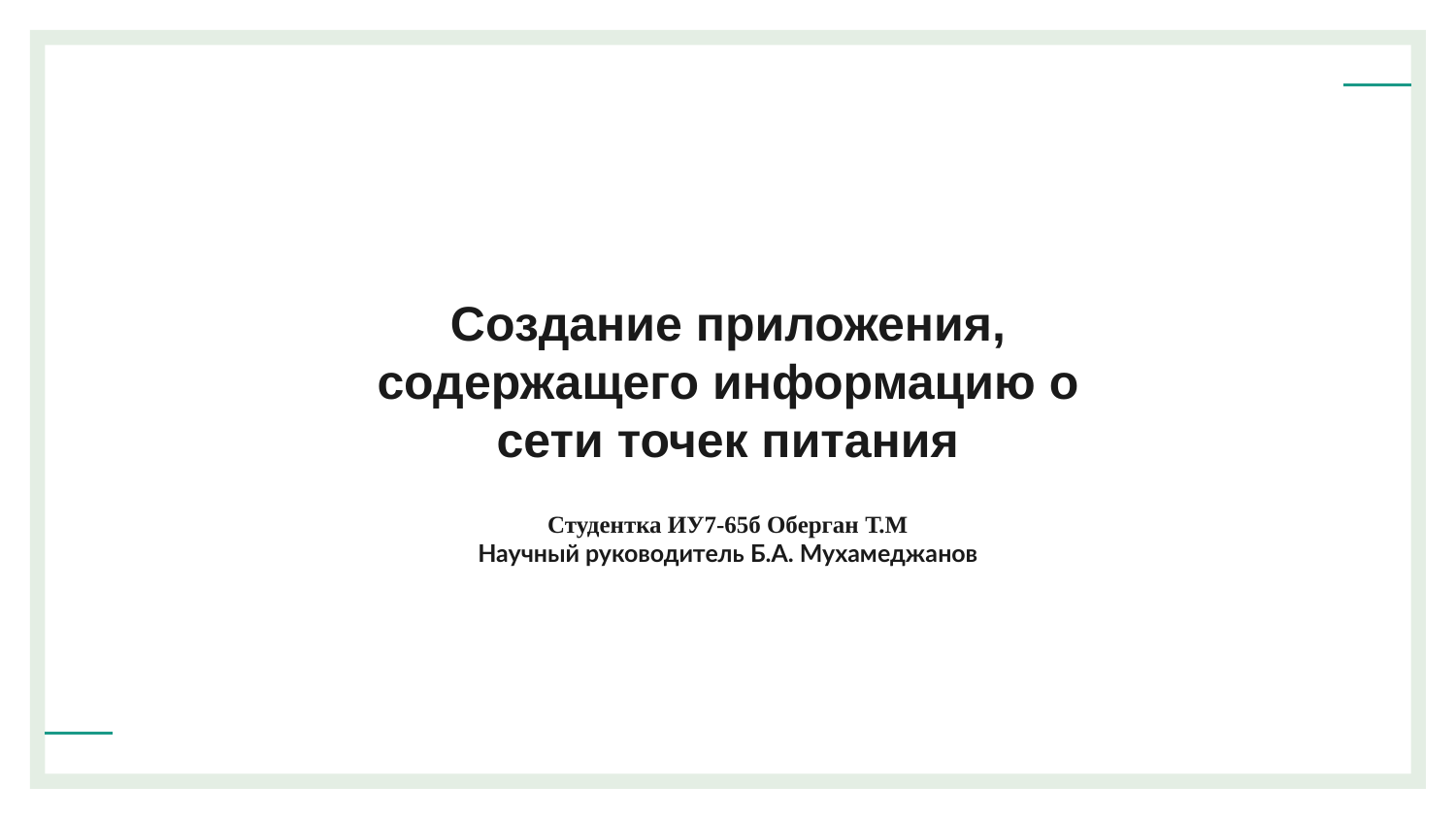

# Создание приложения, содержащего информацию о сети точек питания
Студентка ИУ7-65б Оберган Т.М
Научный руководитель Б.А. Мухамеджанов